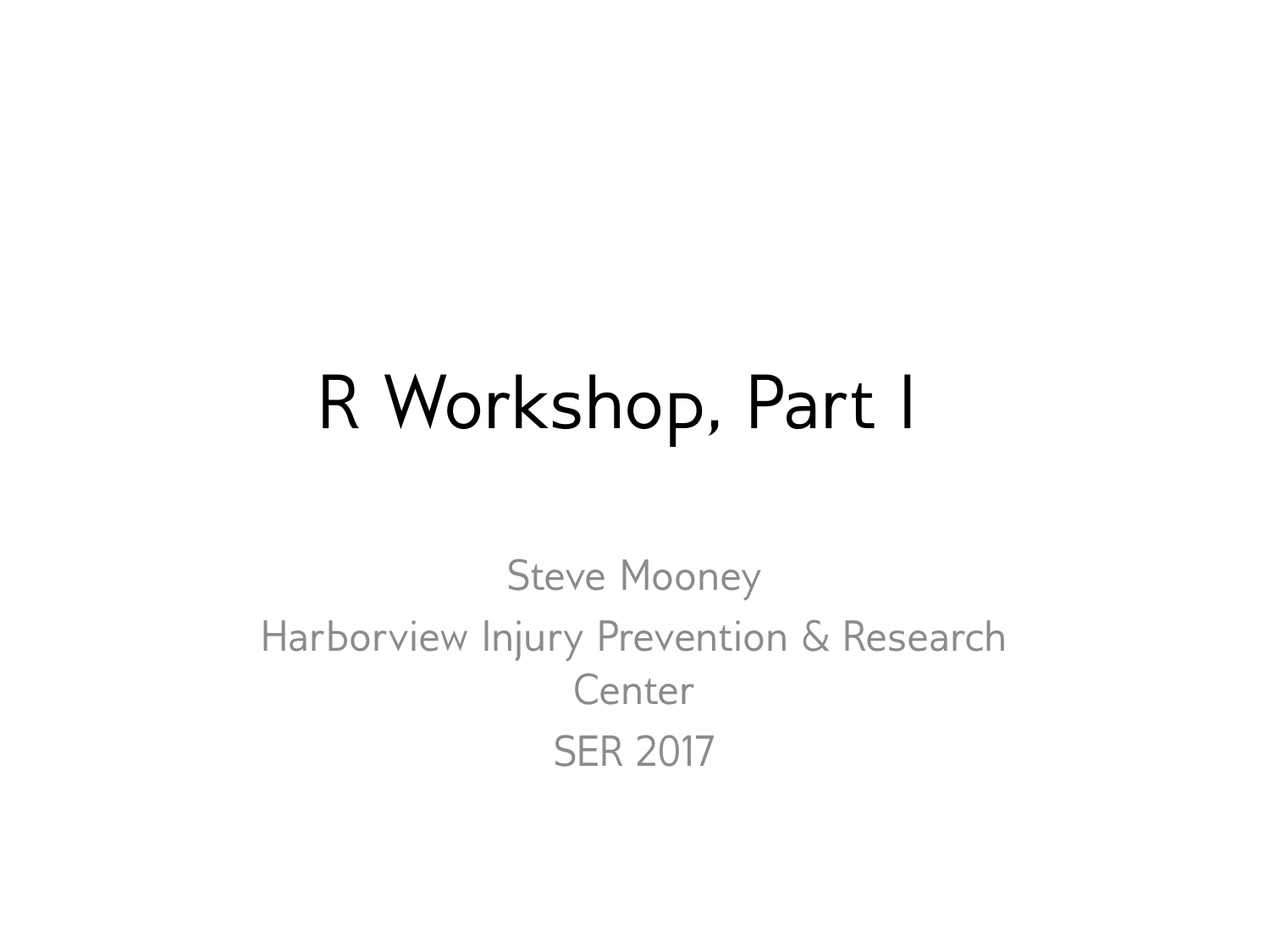

# R Workshop, Part I
Steve Mooney
Harborview Injury Prevention & Research Center
SER 2017